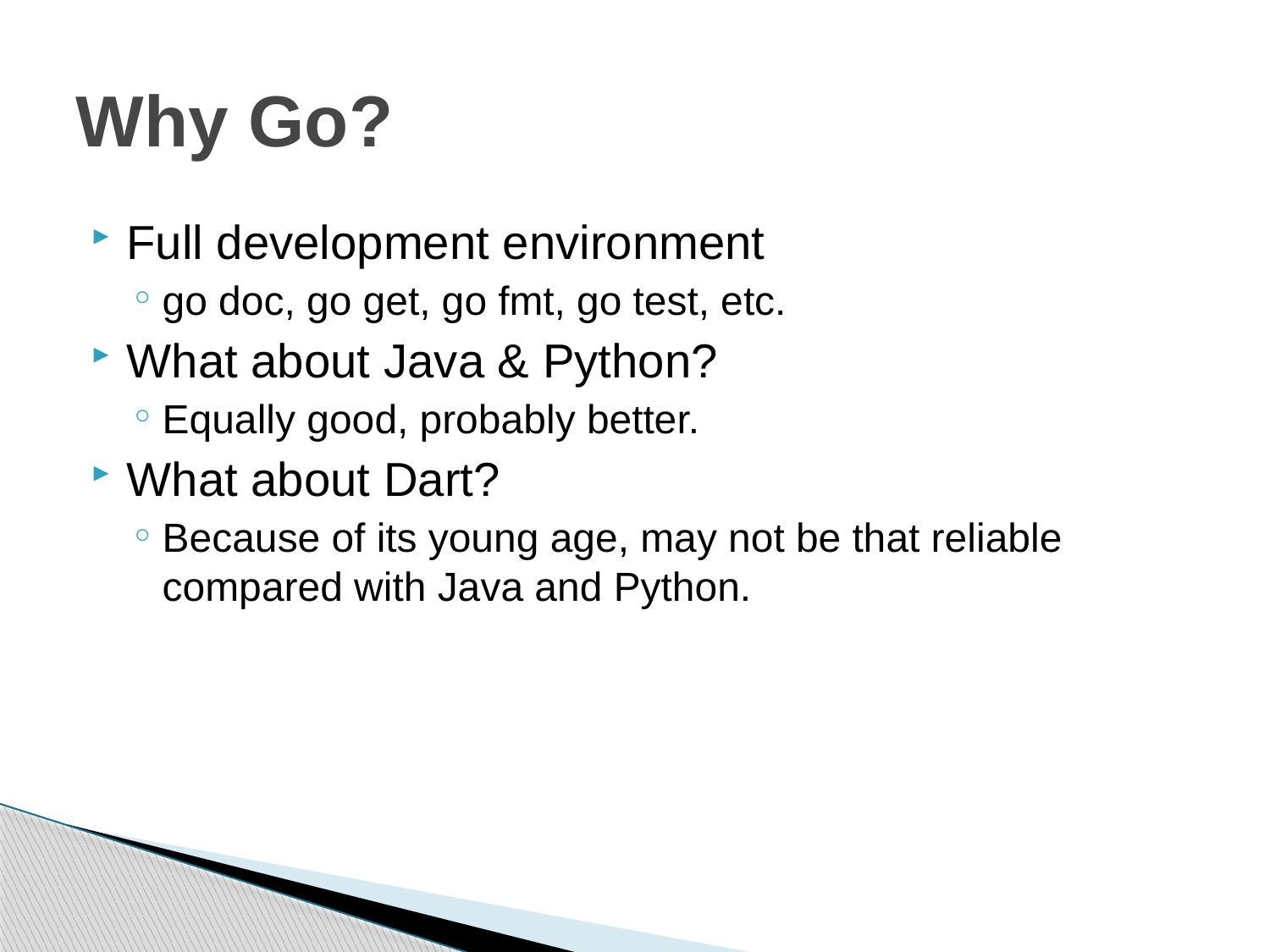

# Why Go?
Full development environment
go doc, go get, go fmt, go test, etc.
What about Java & Python?
Equally good, probably better.
What about Dart?
Because of its young age, may not be that reliable compared with Java and Python.